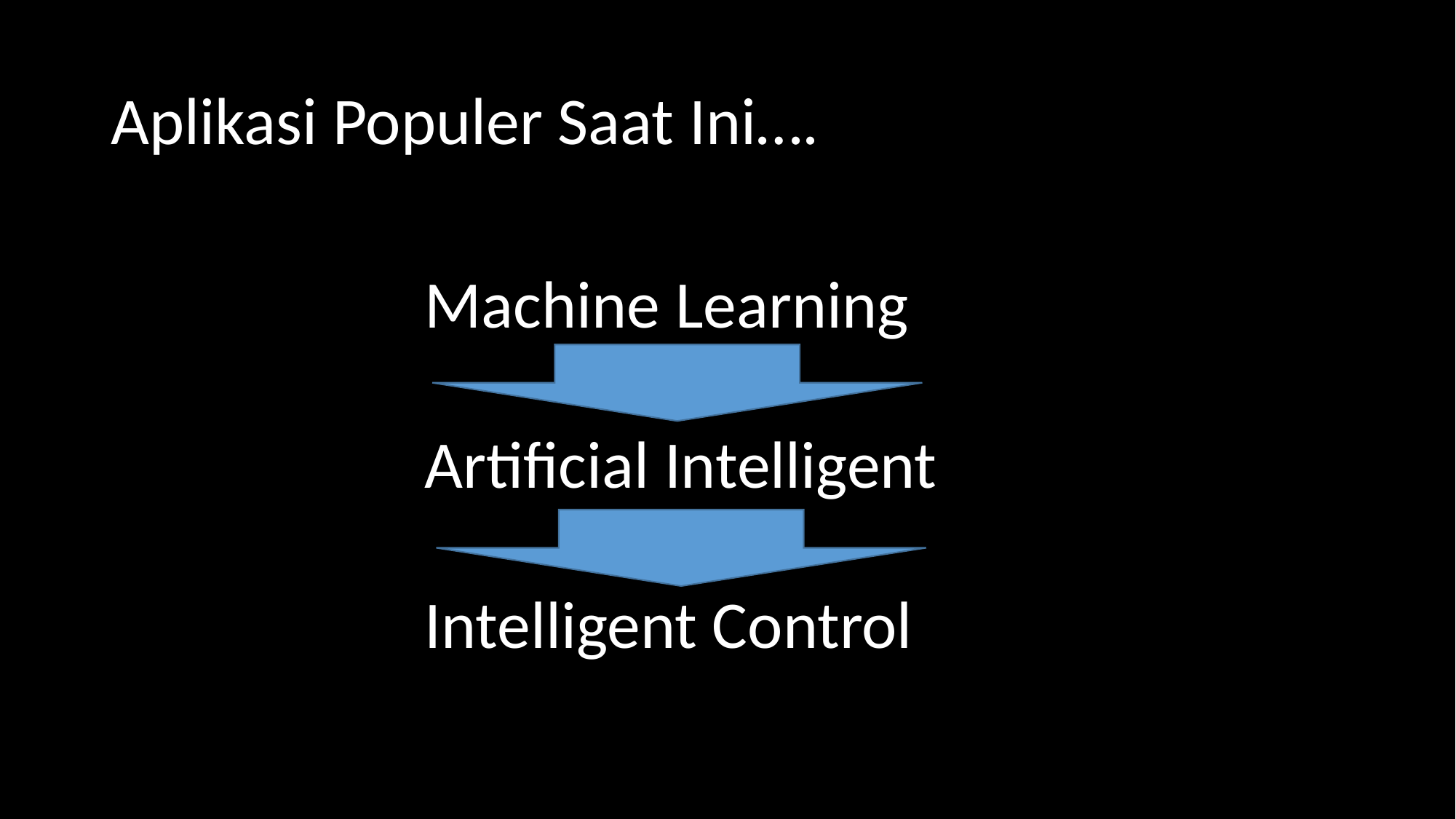

# Aplikasi Populer Saat Ini….
Machine Learning

Artificial Intelligent

Intelligent Control